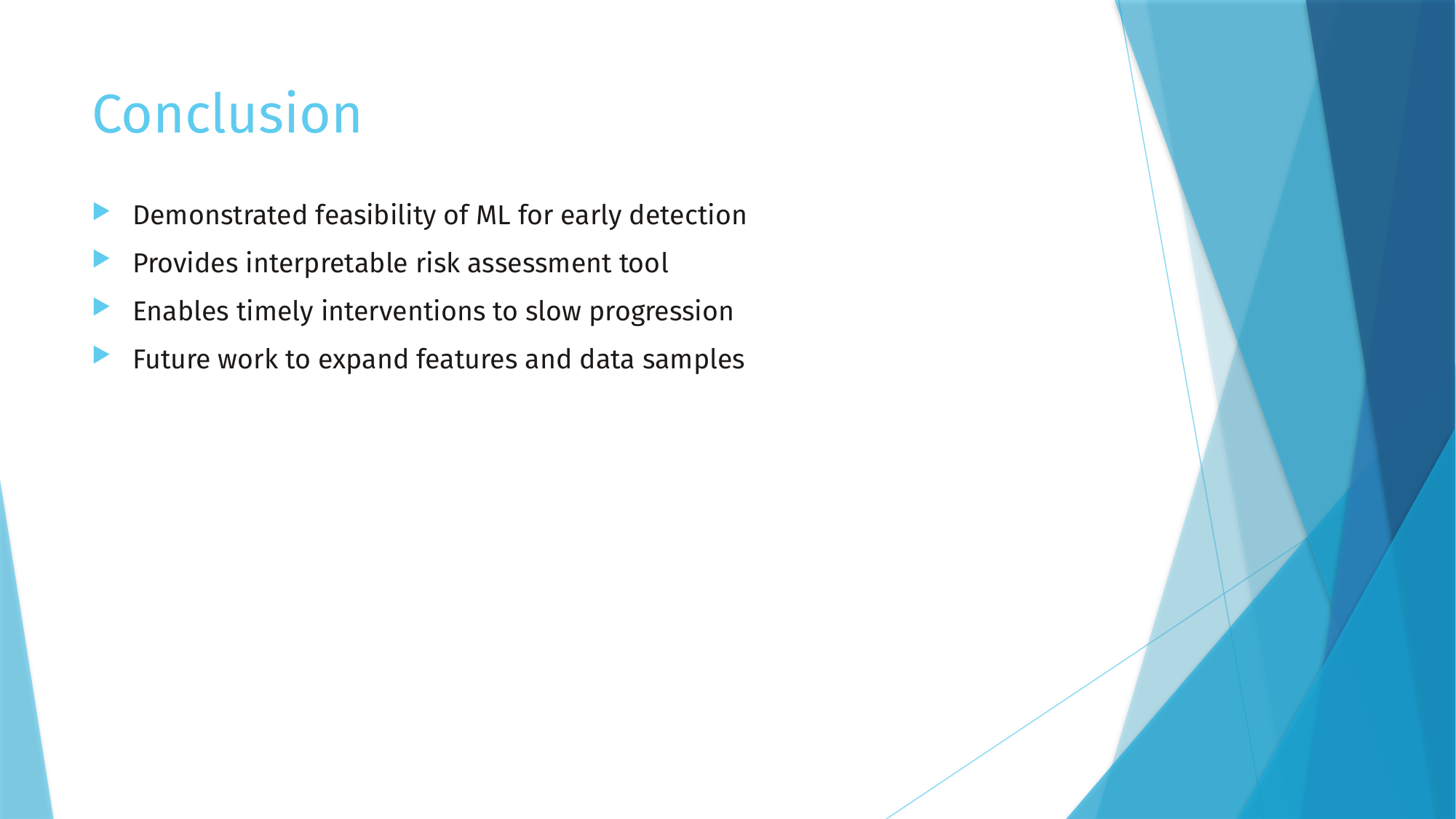

# Conclusion
Demonstrated feasibility of ML for early detection
Provides interpretable risk assessment tool
Enables timely interventions to slow progression
Future work to expand features and data samples